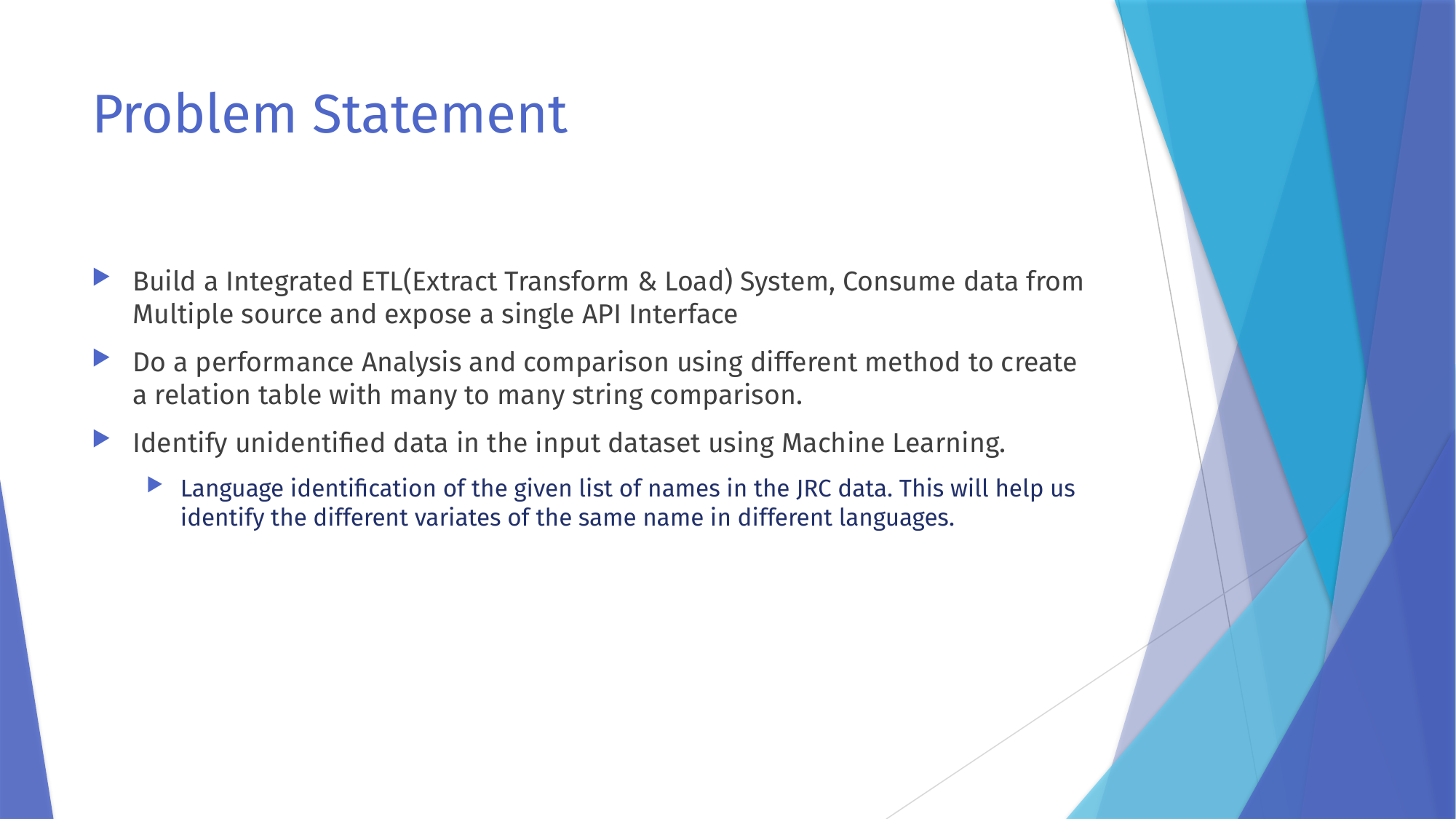

# Problem Statement
Build a Integrated ETL(Extract Transform & Load) System, Consume data from Multiple source and expose a single API Interface
Do a performance Analysis and comparison using different method to create a relation table with many to many string comparison.
Identify unidentified data in the input dataset using Machine Learning.
Language identification of the given list of names in the JRC data. This will help us identify the different variates of the same name in different languages.